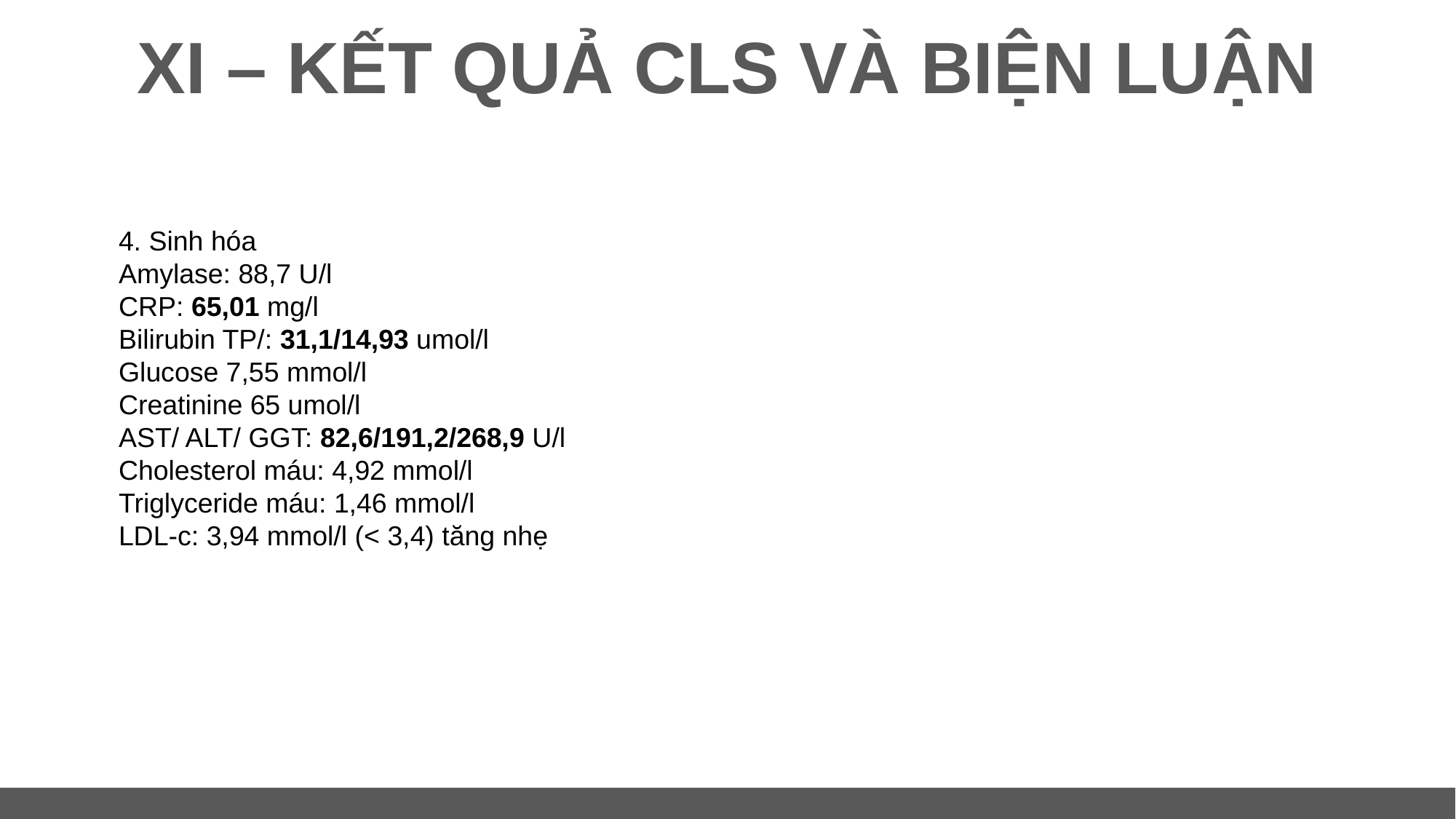

# XI – KẾT QUẢ CLS VÀ BIỆN LUẬN

4. Sinh hóa
Amylase: 88,7 U/l
CRP: 65,01 mg/l
Bilirubin TP/: 31,1/14,93 umol/l
Glucose 7,55 mmol/l
Creatinine 65 umol/l
AST/ ALT/ GGT: 82,6/191,2/268,9 U/l
Cholesterol máu: 4,92 mmol/l
Triglyceride máu: 1,46 mmol/l
LDL-c: 3,94 mmol/l (< 3,4) tăng nhẹ